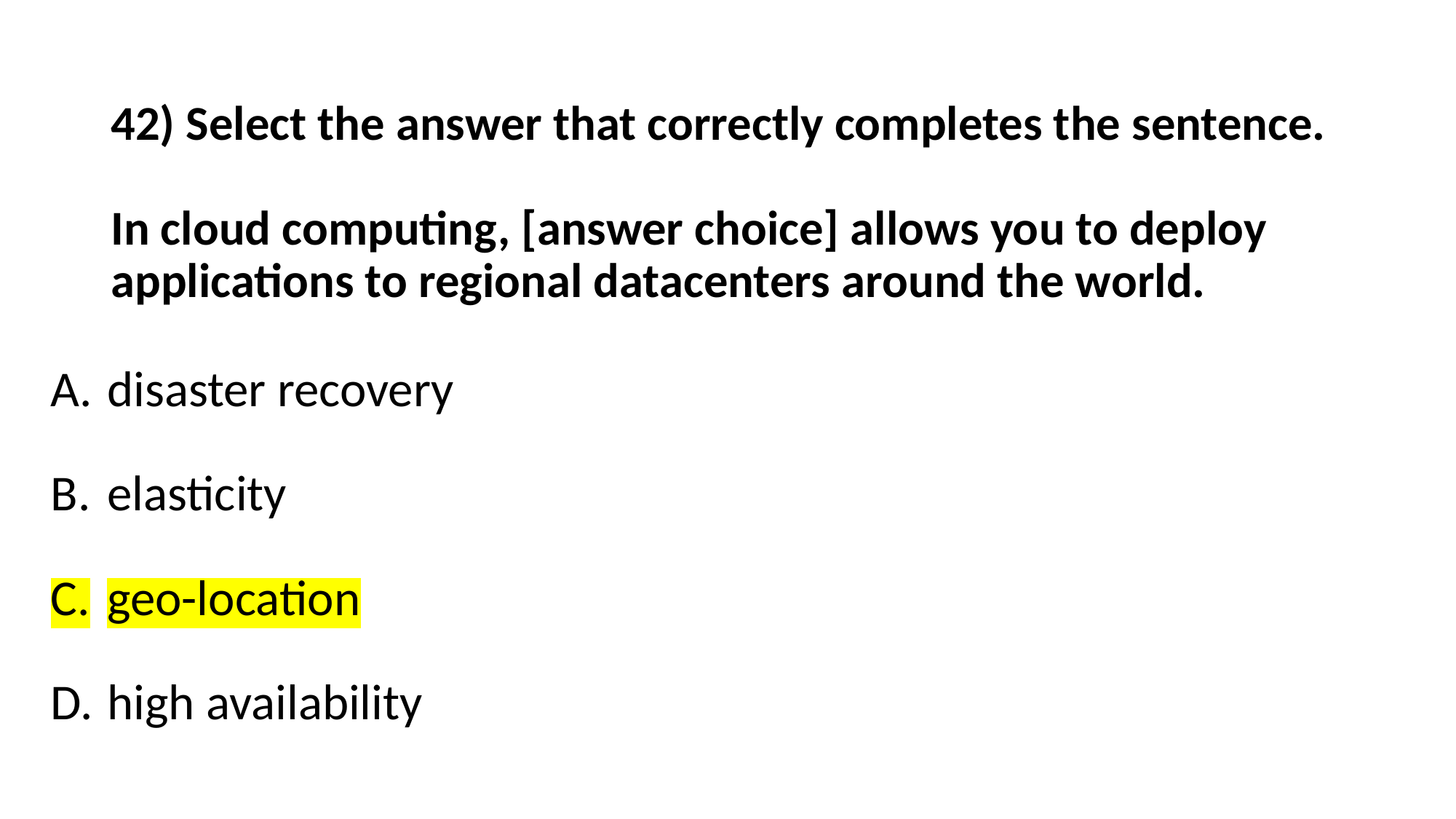

# 42) Select the answer that correctly completes the sentence. In cloud computing, [answer choice] allows you to deploy applications to regional datacenters around the world.
disaster recovery
elasticity
geo-location
high availability